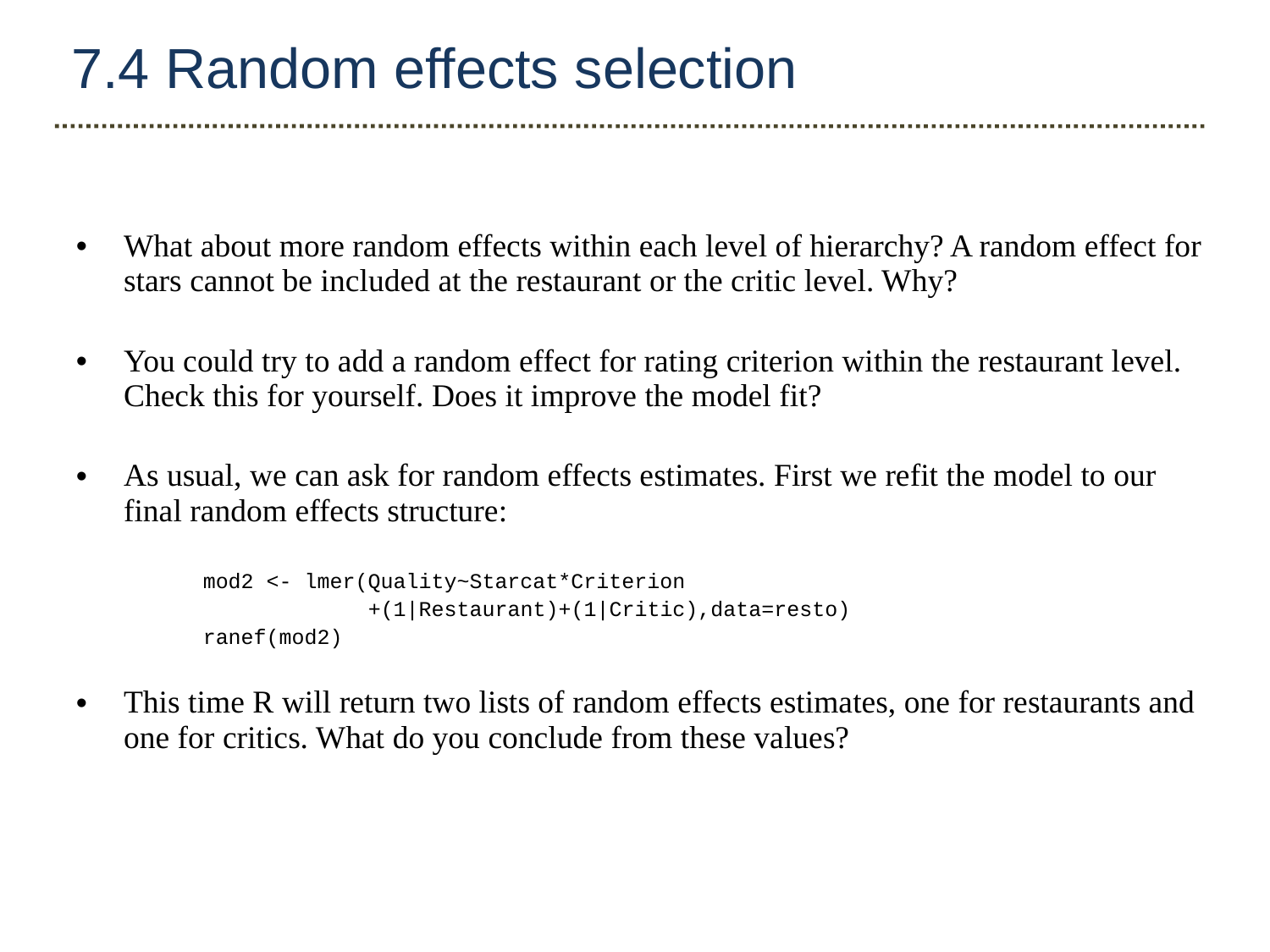

7.4 Random effects selection

What about more random effects within each level of hierarchy? A random effect for stars cannot be included at the restaurant or the critic level. Why?

You could try to add a random effect for rating criterion within the restaurant level. Check this for yourself. Does it improve the model fit?

As usual, we can ask for random effects estimates. First we refit the model to our final random effects structure:

	mod2 <- lmer(Quality~Starcat*Criterion
	             +(1|Restaurant)+(1|Critic),data=resto)
	ranef(mod2)

This time R will return two lists of random effects estimates, one for restaurants and one for critics. What do you conclude from these values?